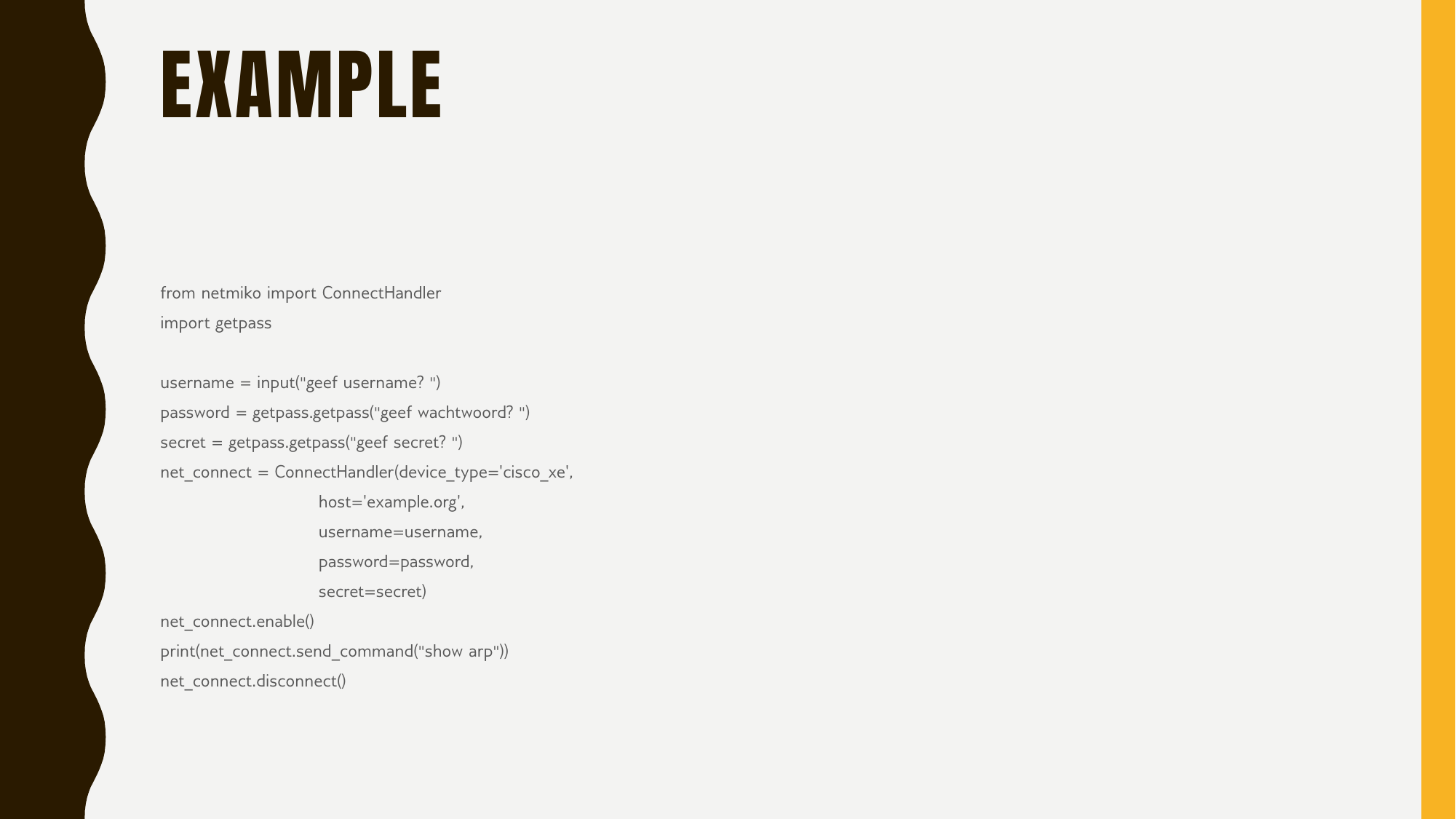

# Example
from netmiko import ConnectHandler
import getpass

username = input("geef username? ")
password = getpass.getpass("geef wachtwoord? ")
secret = getpass.getpass("geef secret? ")
net_connect = ConnectHandler(device_type='cisco_xe',
                             host='example.org',
                             username=username,
                             password=password,
                             secret=secret)
net_connect.enable()
print(net_connect.send_command("show arp"))
net_connect.disconnect()